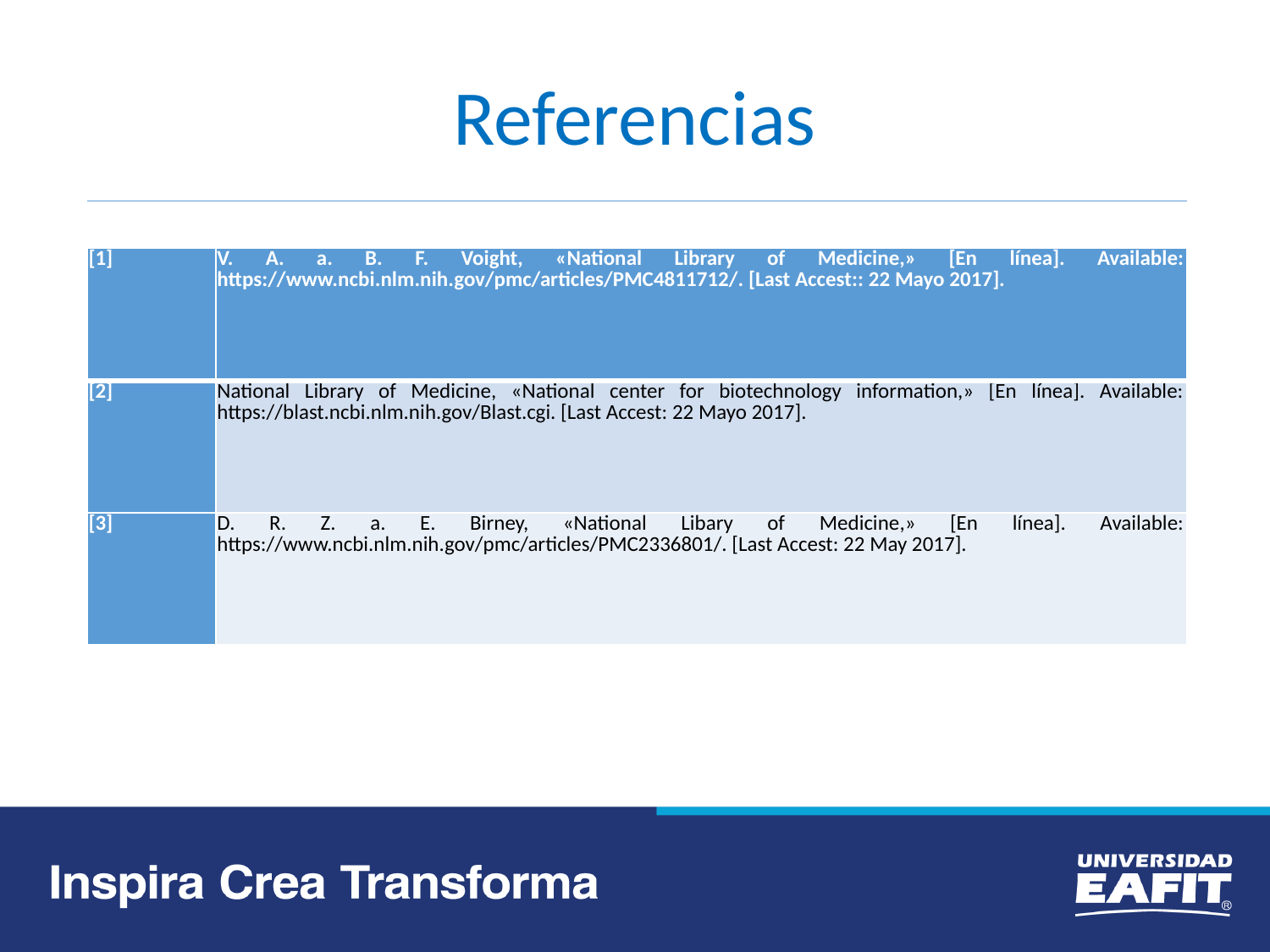

# Referencias
| [1] | V. A. a. B. F. Voight, «National Library of Medicine,» [En línea]. Available: https://www.ncbi.nlm.nih.gov/pmc/articles/PMC4811712/. [Last Accest:: 22 Mayo 2017]. |
| --- | --- |
| [2] | National Library of Medicine, «National center for biotechnology information,» [En línea]. Available: https://blast.ncbi.nlm.nih.gov/Blast.cgi. [Last Accest: 22 Mayo 2017]. |
| [3] | D. R. Z. a. E. Birney, «National Libary of Medicine,» [En línea]. Available: https://www.ncbi.nlm.nih.gov/pmc/articles/PMC2336801/. [Last Accest: 22 May 2017]. |